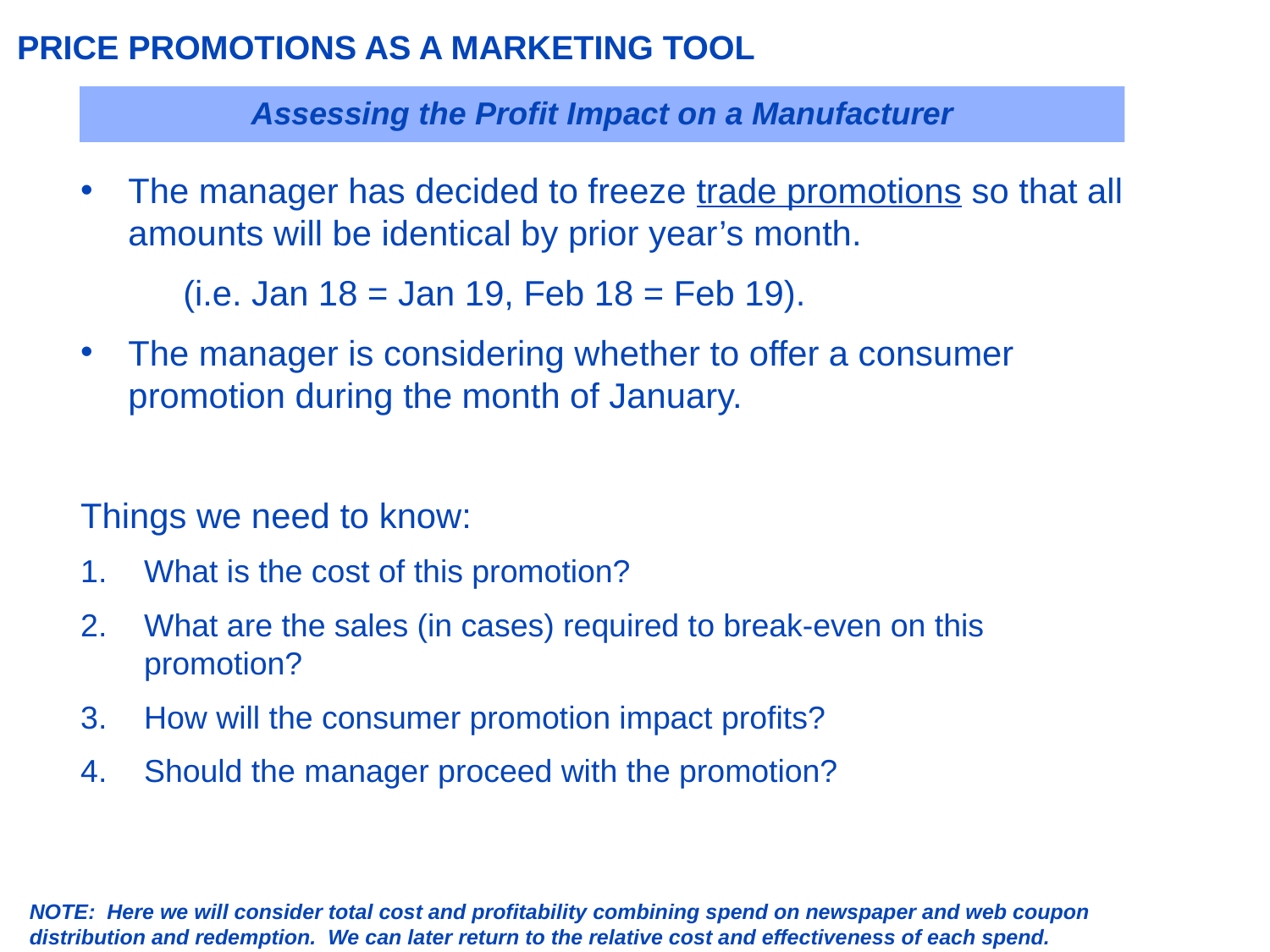

PRICE PROMOTIONS AS A MARKETING TOOL
Assessing the Profit Impact on a Manufacturer
The manager has decided to freeze trade promotions so that all amounts will be identical by prior year’s month.
    (i.e. Jan 18 = Jan 19, Feb 18 = Feb 19).
The manager is considering whether to offer a consumer promotion during the month of January.

Things we need to know:
What is the cost of this promotion?
What are the sales (in cases) required to break-even on this promotion?
How will the consumer promotion impact profits?
Should the manager proceed with the promotion?
NOTE:  Here we will consider total cost and profitability combining spend on newspaper and web coupon distribution and redemption.  We can later return to the relative cost and effectiveness of each spend.